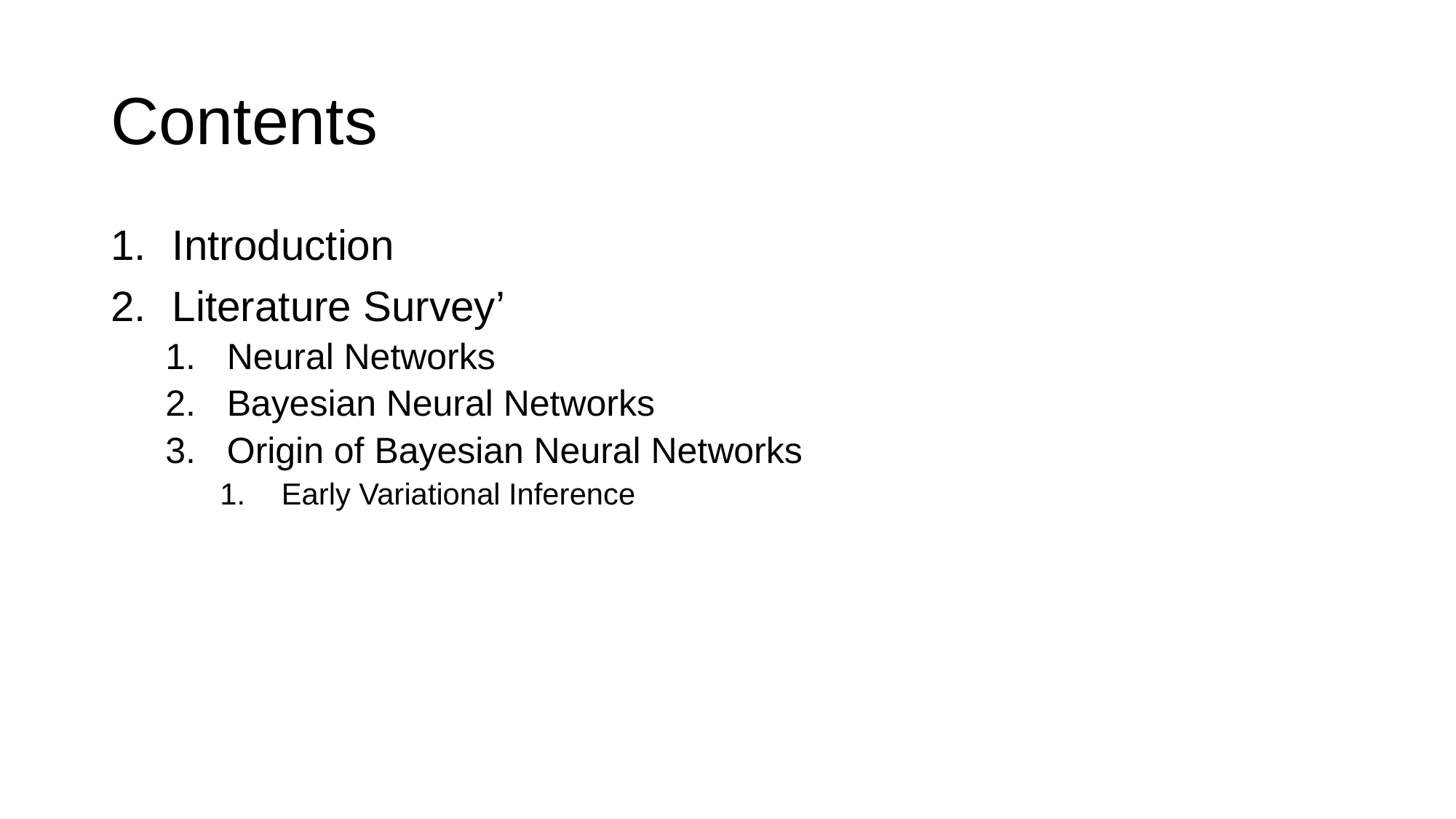

# Contents
Introduction
Literature Survey’
Neural Networks
Bayesian Neural Networks
Origin of Bayesian Neural Networks
Early Variational Inference